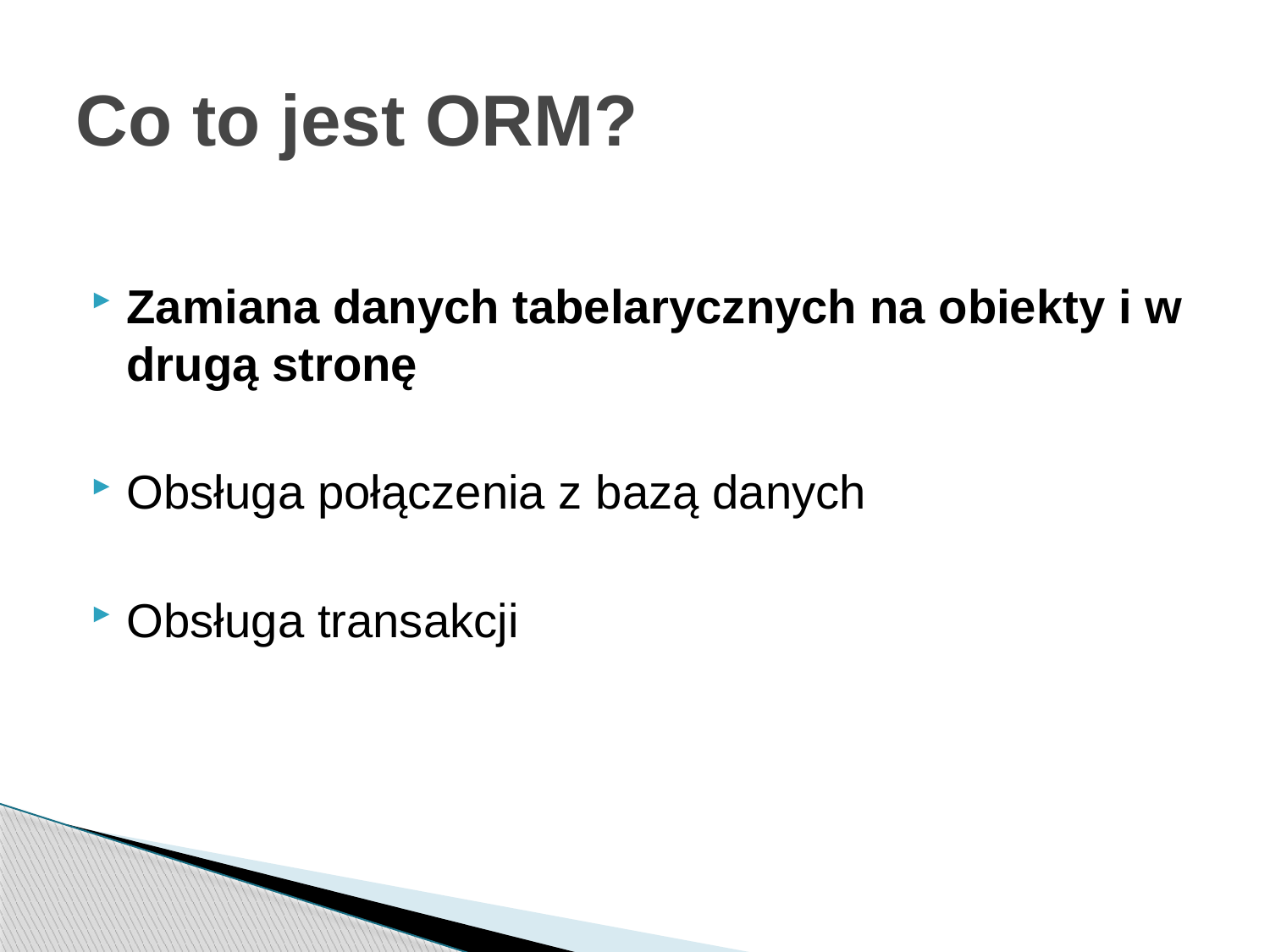

# Co to jest ORM?

Zamiana danych tabelarycznych na obiekty i w drugą stronę

Obsługa połączenia z bazą danych

Obsługa transakcji